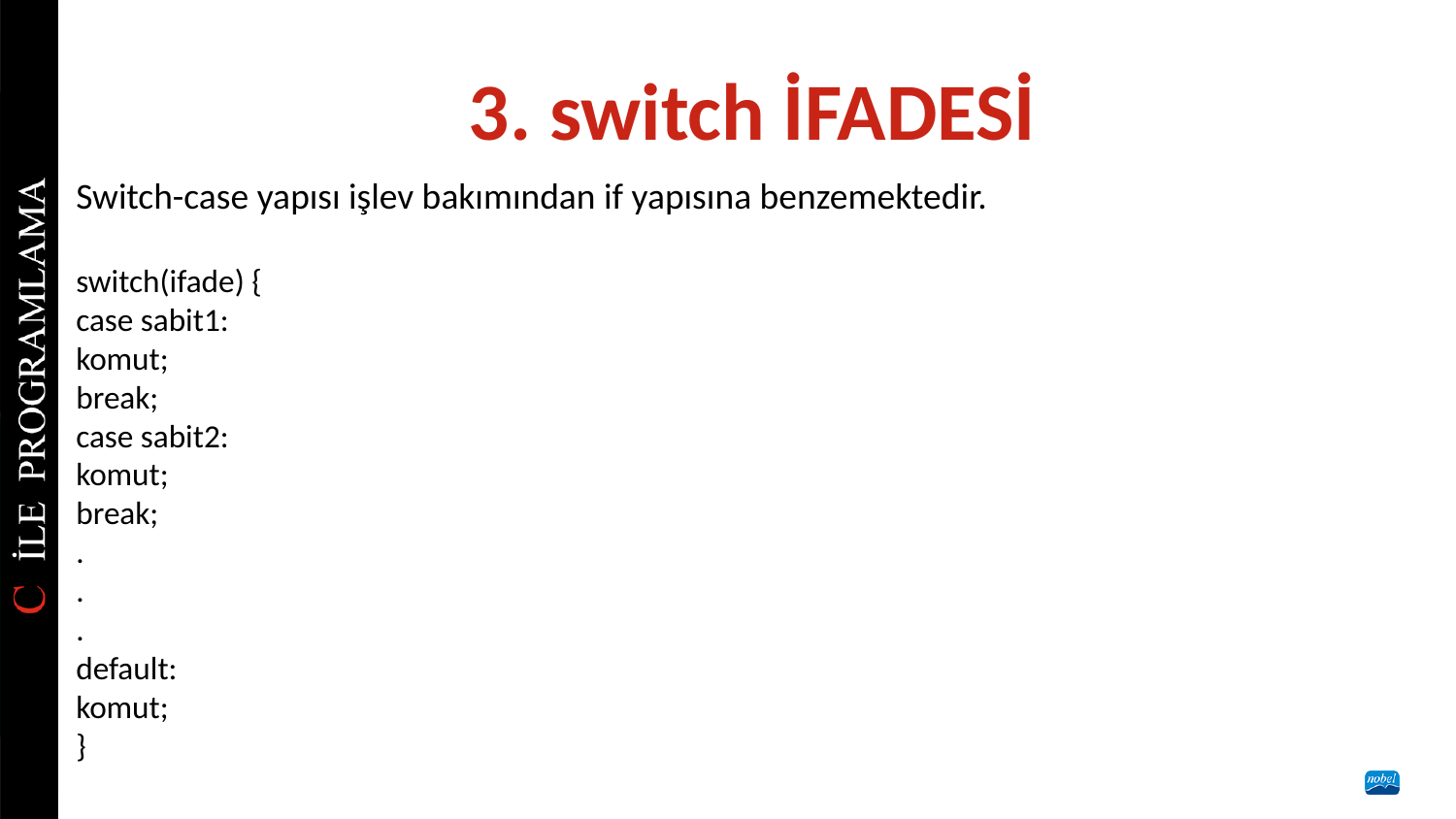

# 3. switch İFADESİ
Switch-case yapısı işlev bakımından if yapısına benzemektedir.

switch(ifade) {
case sabit1:
komut;
break;
case sabit2:
komut;
break;
.
.
.
default:
komut;
}